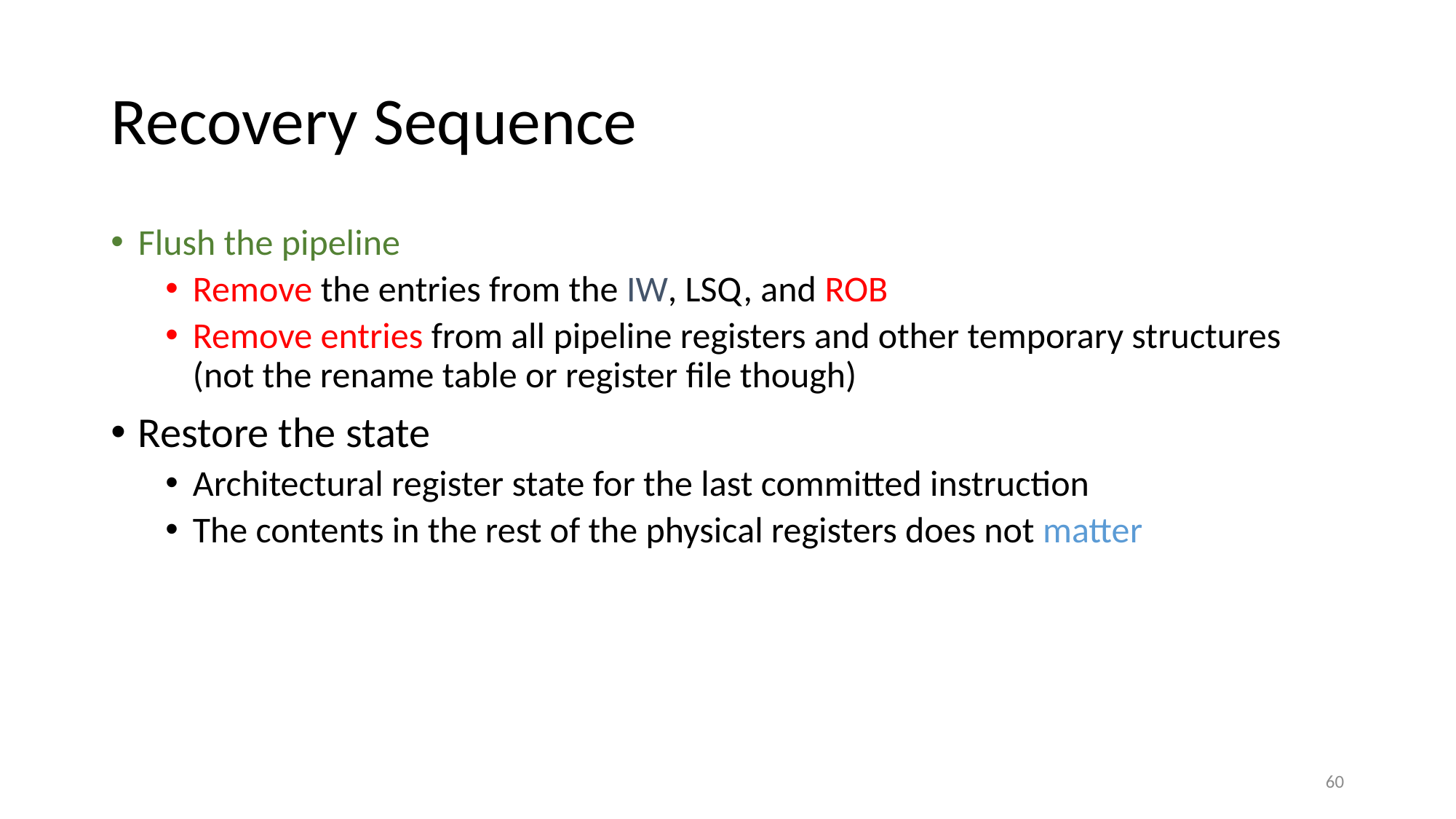

# Recovery Sequence
Flush the pipeline
Remove the entries from the IW, LSQ, and ROB
Remove entries from all pipeline registers and other temporary structures (not the rename table or register file though)
Restore the state
Architectural register state for the last committed instruction
The contents in the rest of the physical registers does not matter

60